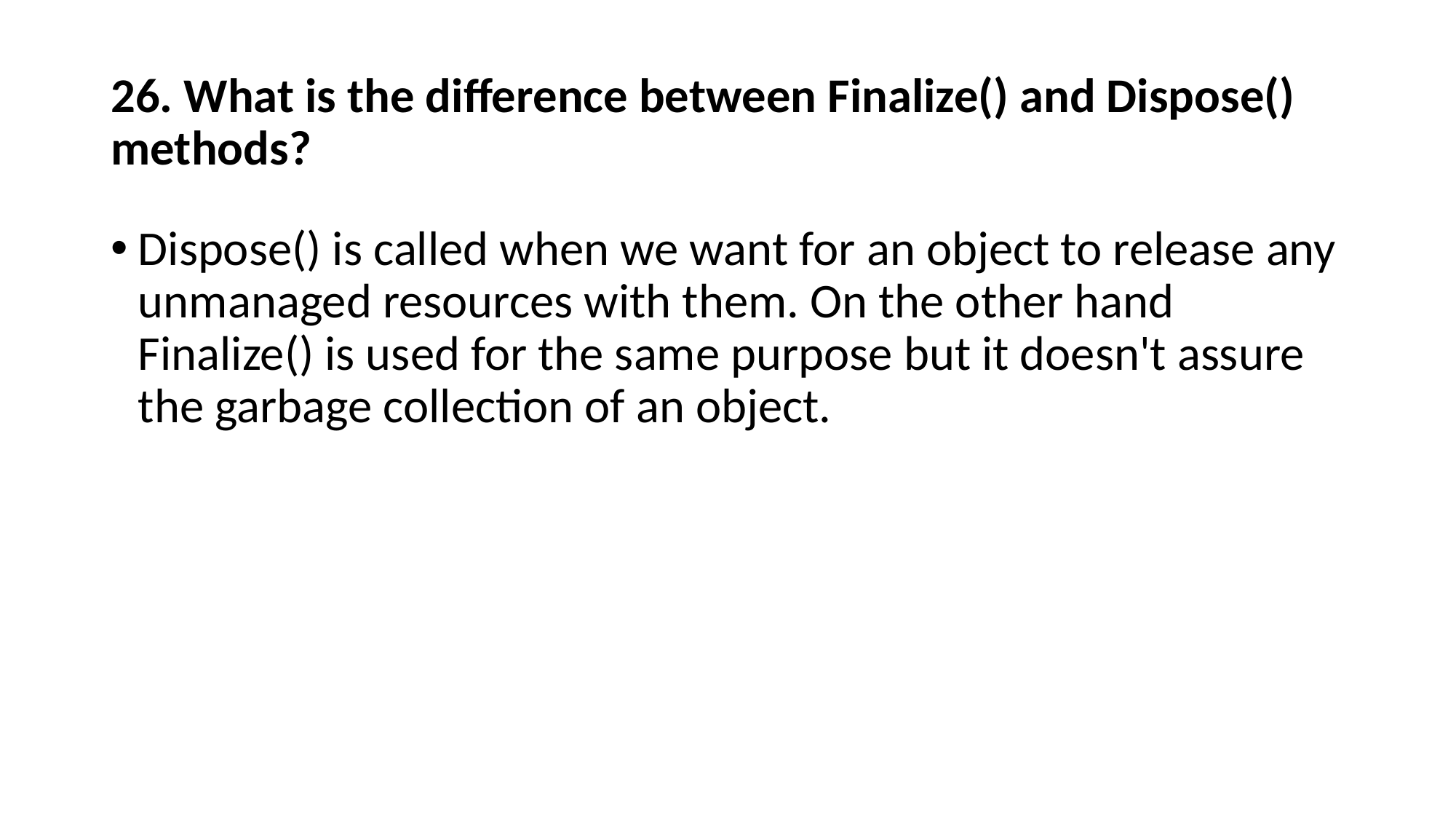

# 26. What is the difference between Finalize() and Dispose() methods?
Dispose() is called when we want for an object to release any unmanaged resources with them. On the other hand Finalize() is used for the same purpose but it doesn't assure the garbage collection of an object.